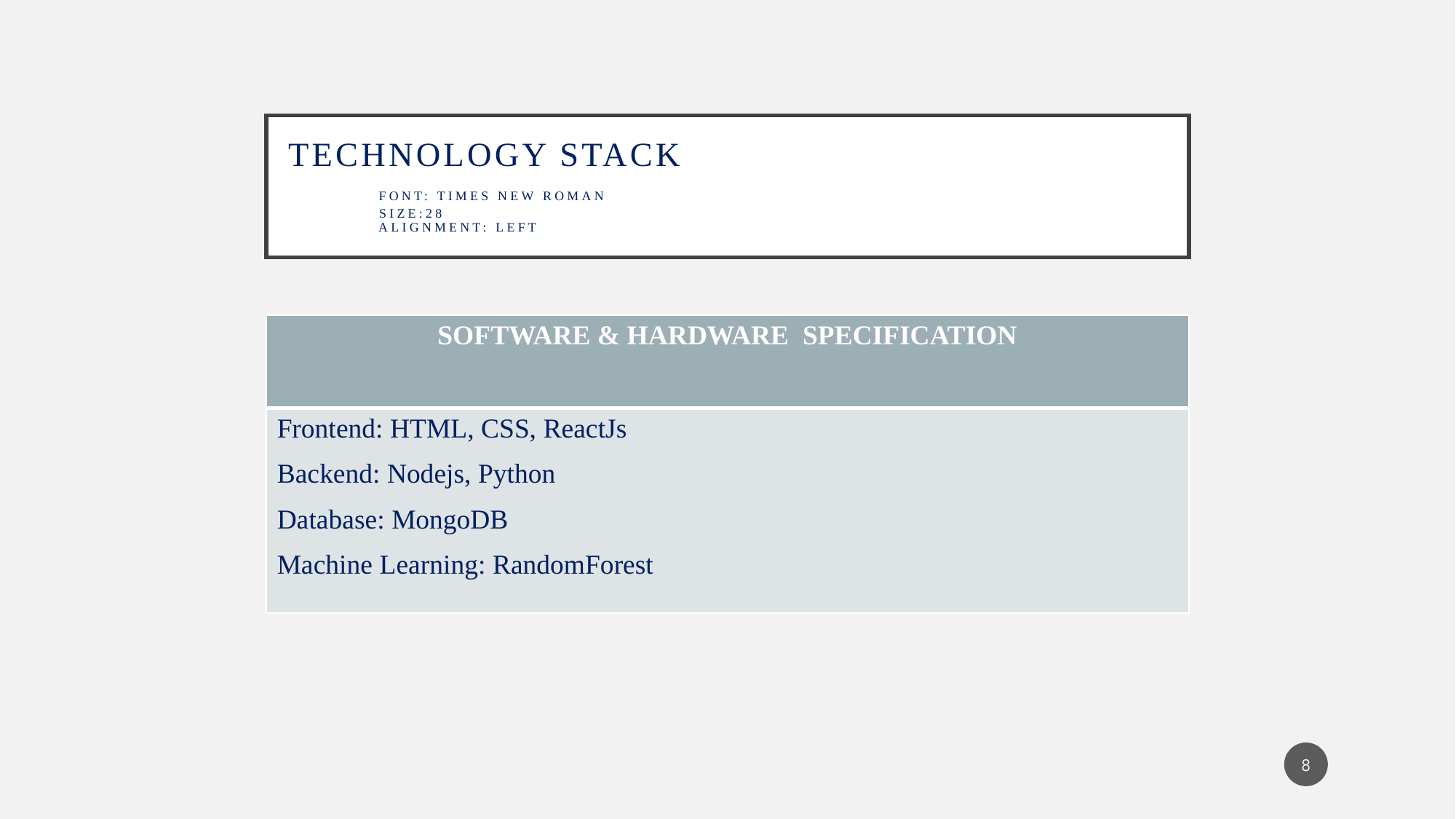

# Technology Stack Font: Times New roman Size:28 alignment: Left
| SOFTWARE & HARDWARE SPECIFICATION |
| --- |
| Frontend: HTML, CSS, ReactJs Backend: Nodejs, Python Database: MongoDB Machine Learning: RandomForest |
8